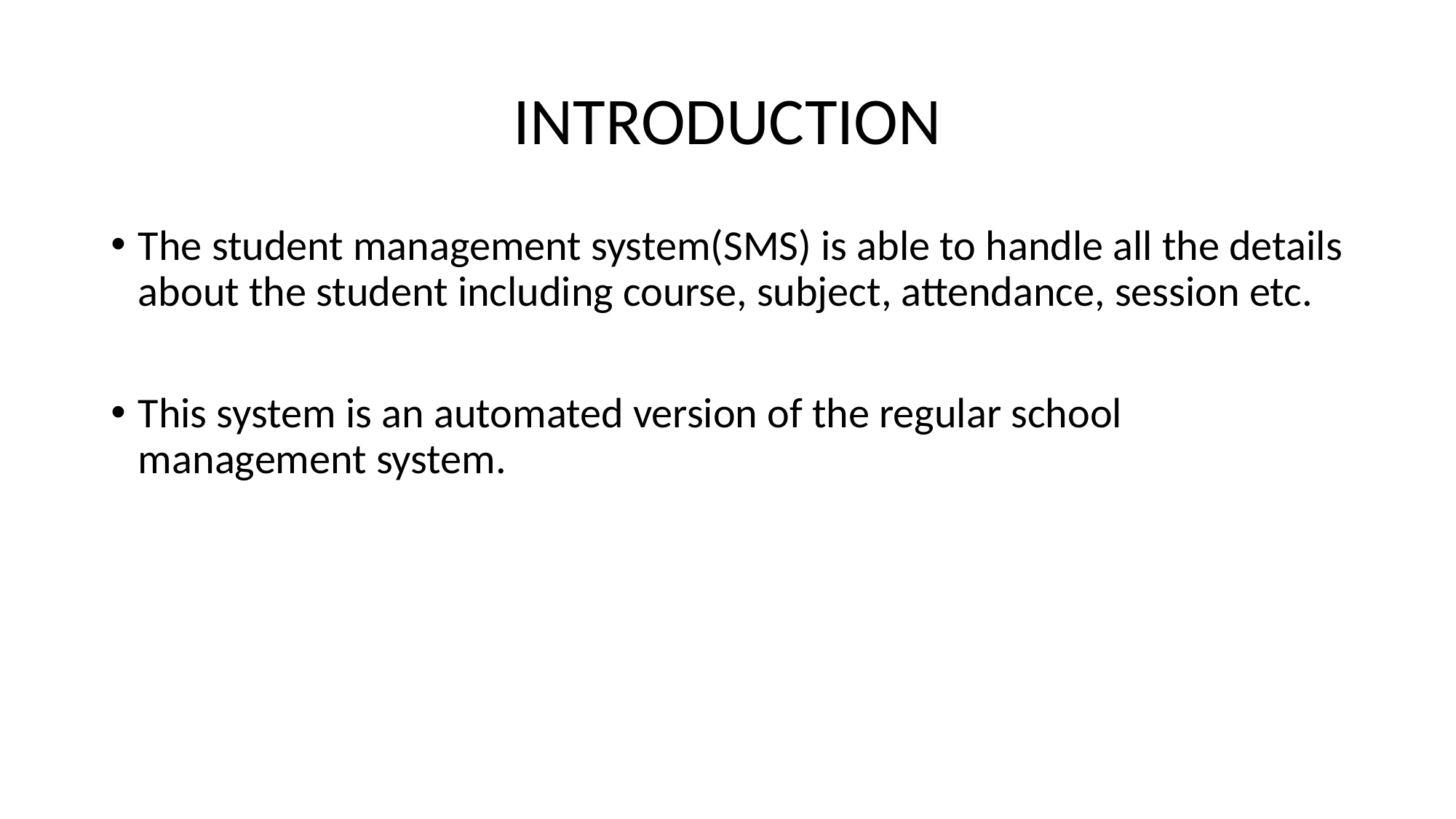

# INTRODUCTION
The student management system(SMS) is able to handle all the details about the student including course, subject, attendance, session etc.

This system is an automated version of the regular school management system.